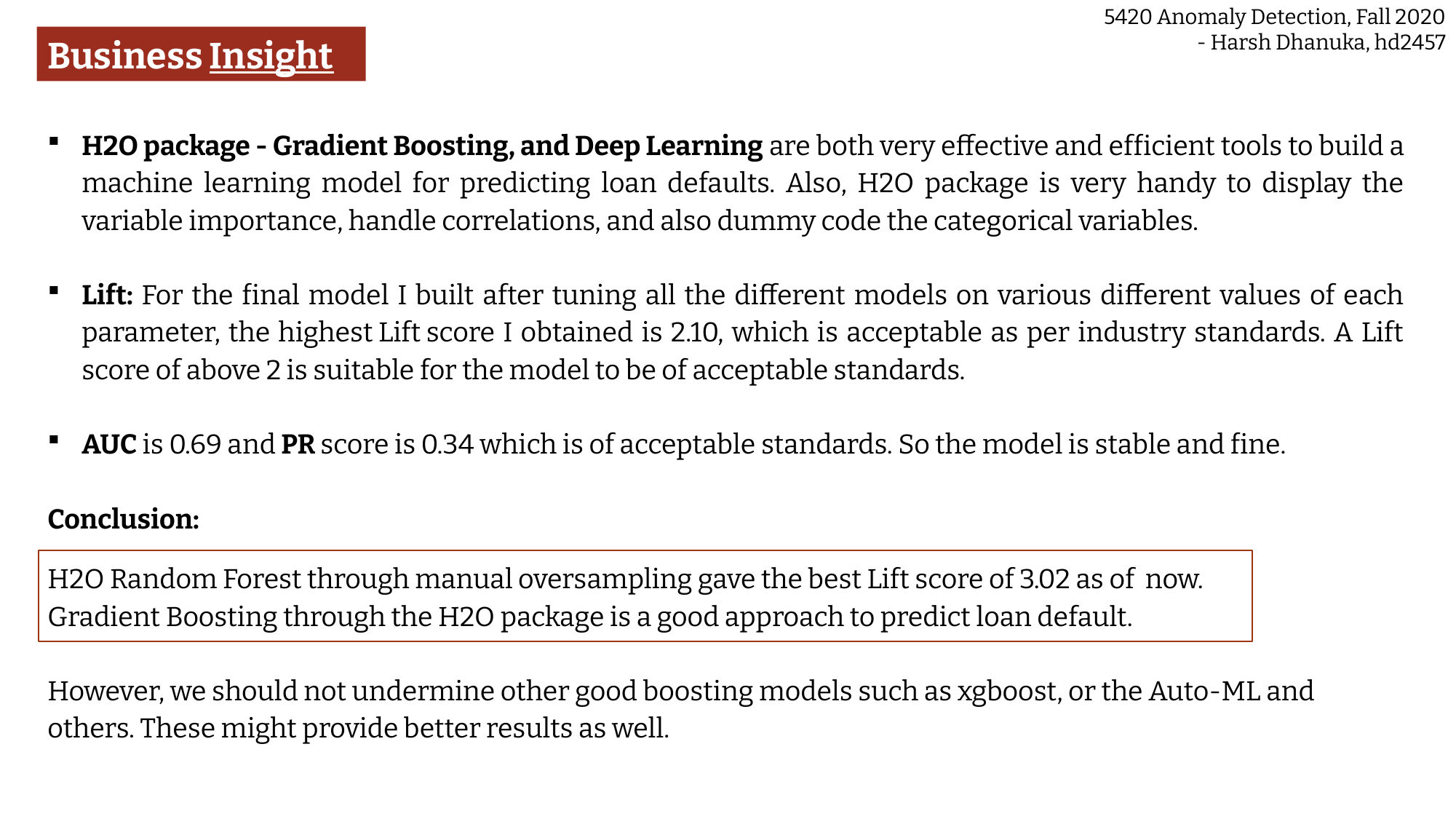

5420 Anomaly Detection, Fall 2020
- Harsh Dhanuka, hd2457
Business Insight
H2O package - Gradient Boosting, and Deep Learning are both very effective and efficient tools to build a machine learning model for predicting loan defaults. Also, H2O package is very handy to display the variable importance, handle correlations, and also dummy code the categorical variables.

Lift: For the final model I built after tuning all the different models on various different values of each parameter, the highest Lift score I obtained is 2.10, which is acceptable as per industry standards. A Lift score of above 2 is suitable for the model to be of acceptable standards.

AUC is 0.69 and PR score is 0.34 which is of acceptable standards. So the model is stable and fine.

Conclusion:

H2O Random Forest through manual oversampling gave the best Lift score of 3.02 as of  now.
Gradient Boosting through the H2O package is a good approach to predict loan default.

However, we should not undermine other good boosting models such as xgboost, or the Auto-ML and others. These might provide better results as well.